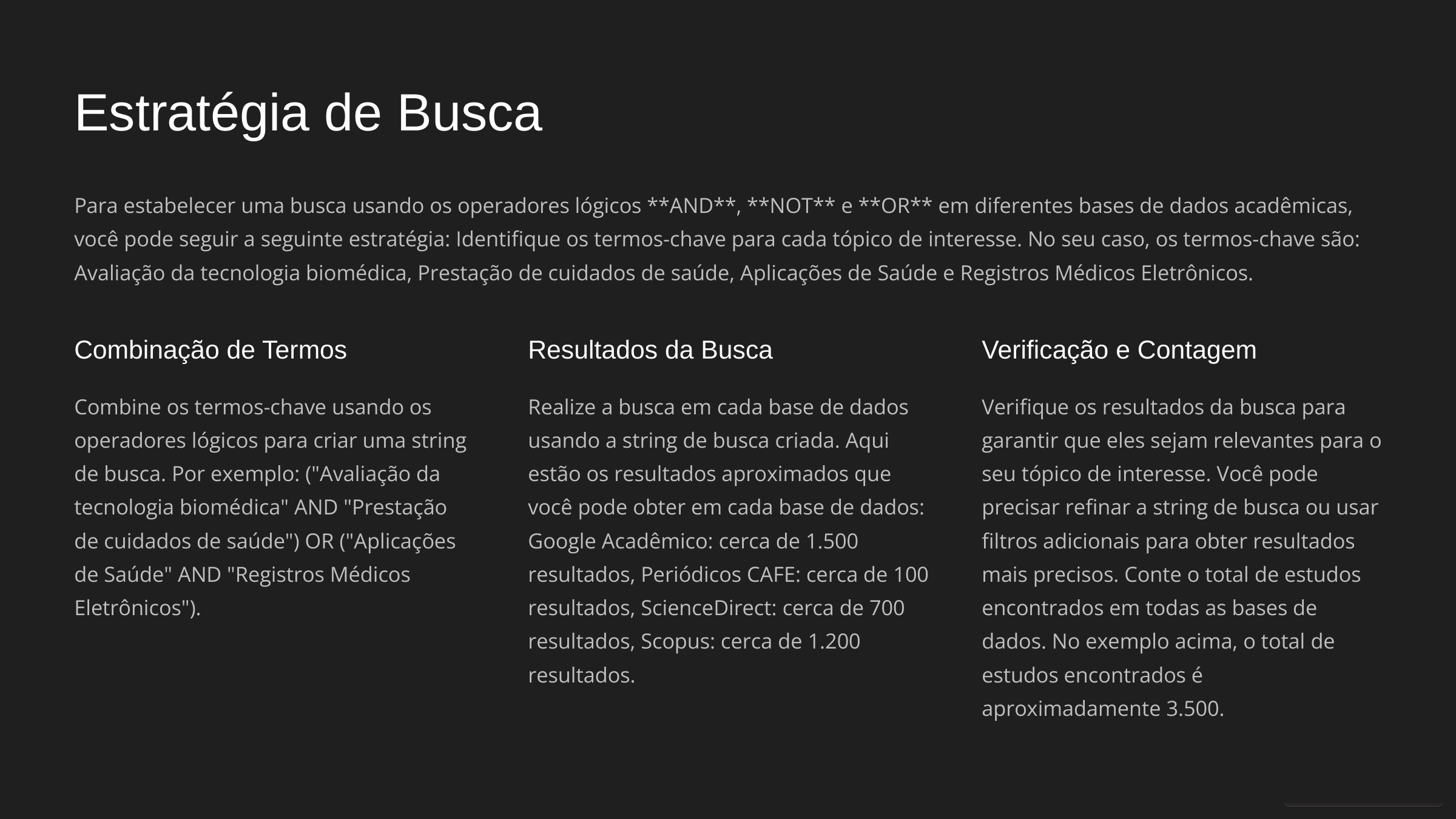

Estratégia de Busca
Para estabelecer uma busca usando os operadores lógicos **AND**, **NOT** e **OR** em diferentes bases de dados acadêmicas, você pode seguir a seguinte estratégia: Identifique os termos-chave para cada tópico de interesse. No seu caso, os termos-chave são: Avaliação da tecnologia biomédica, Prestação de cuidados de saúde, Aplicações de Saúde e Registros Médicos Eletrônicos.
Combinação de Termos
Resultados da Busca
Verificação e Contagem
Combine os termos-chave usando os operadores lógicos para criar uma string de busca. Por exemplo: ("Avaliação da tecnologia biomédica" AND "Prestação de cuidados de saúde") OR ("Aplicações de Saúde" AND "Registros Médicos Eletrônicos").
Realize a busca em cada base de dados usando a string de busca criada. Aqui estão os resultados aproximados que você pode obter em cada base de dados: Google Acadêmico: cerca de 1.500 resultados, Periódicos CAFE: cerca de 100 resultados, ScienceDirect: cerca de 700 resultados, Scopus: cerca de 1.200 resultados.
Verifique os resultados da busca para garantir que eles sejam relevantes para o seu tópico de interesse. Você pode precisar refinar a string de busca ou usar filtros adicionais para obter resultados mais precisos. Conte o total de estudos encontrados em todas as bases de dados. No exemplo acima, o total de estudos encontrados é aproximadamente 3.500.